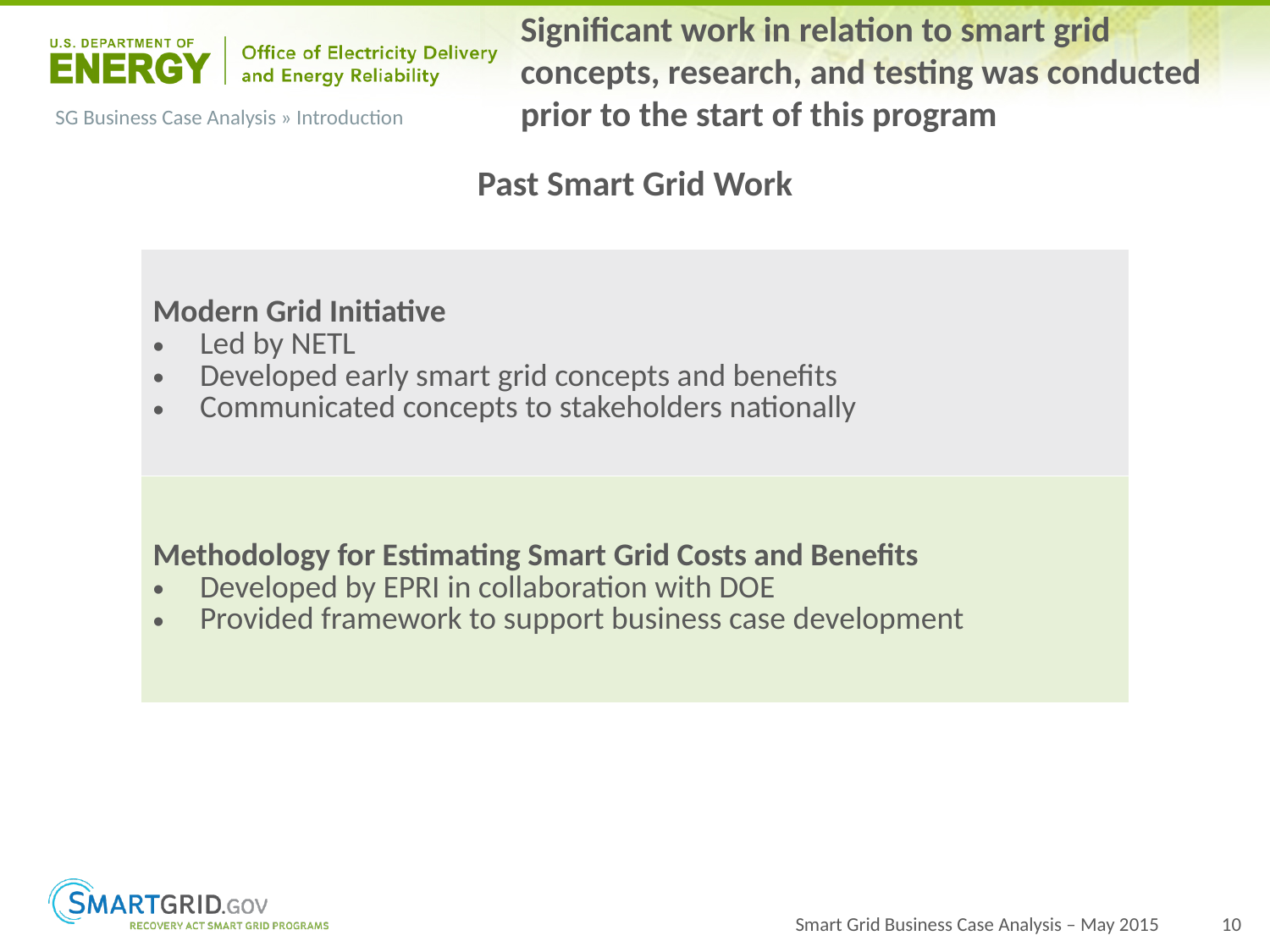

Significant work in relation to smart grid concepts, research, and testing was conducted prior to the start of this program
# SG Business Case Analysis » Introduction
Past Smart Grid Work
| Modern Grid Initiative Led by NETL Developed early smart grid concepts and benefits Communicated concepts to stakeholders nationally |
| --- |
| Methodology for Estimating Smart Grid Costs and Benefits Developed by EPRI in collaboration with DOE Provided framework to support business case development |
Smart Grid Business Case Analysis – May 2015